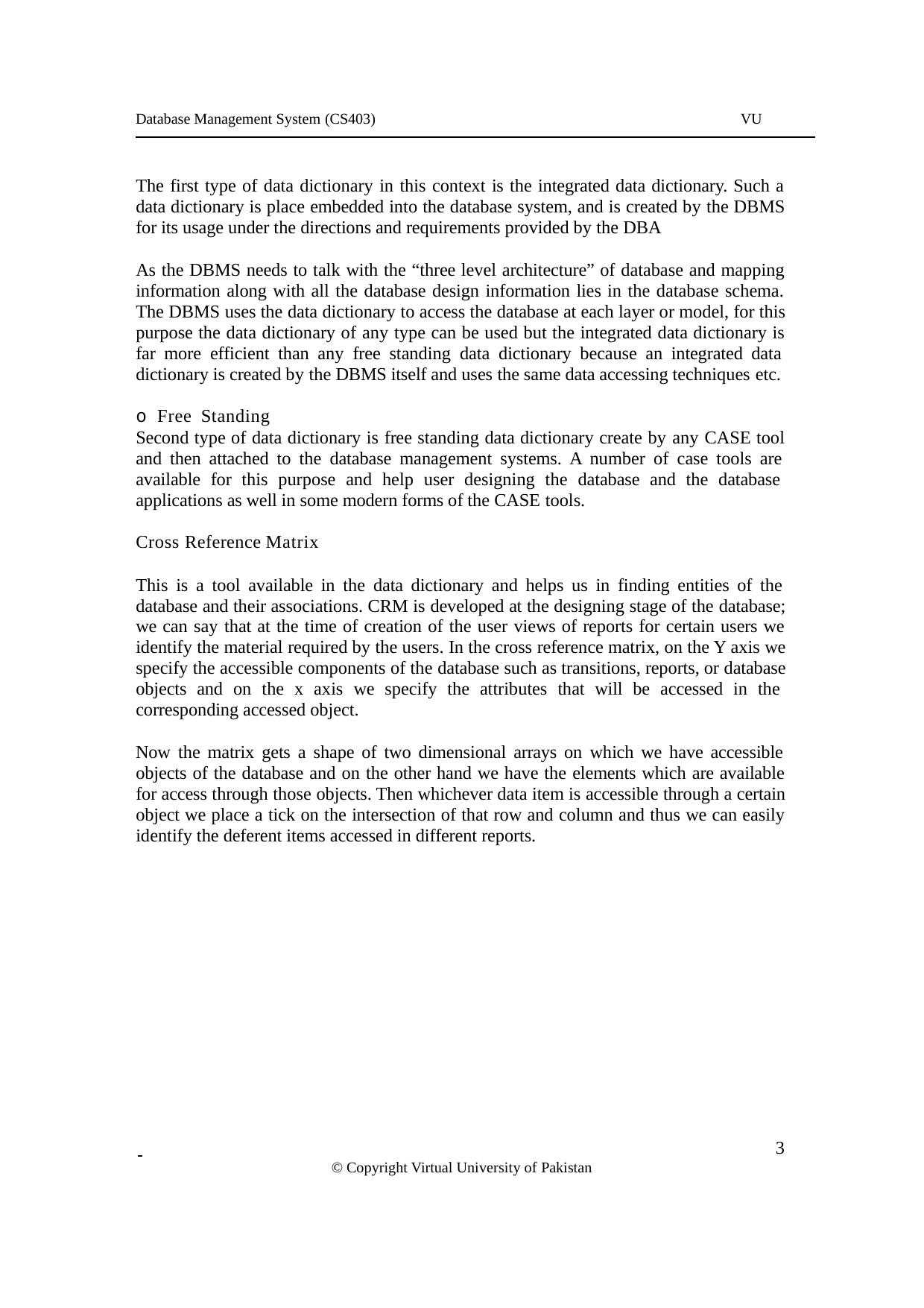

Database Management System (CS403)
VU

The first type of data dictionary in this context is the integrated data dictionary. Such a  data dictionary is place embedded into the database system, and is created by the DBMS  for its usage under the directions and requirements provided by the DBA

As the DBMS needs to talk with the “three level architecture” of database and mapping  information along with all the database design information lies in the database schema.  The DBMS uses the data dictionary to access the database at each layer or model, for this  purpose the data dictionary of any type can be used but the integrated data dictionary is  far more efficient than any free standing data dictionary because an integrated data  dictionary is created by the DBMS itself and uses the same data accessing techniques etc.

o Free Standing
Second type of data dictionary is free standing data dictionary create by any CASE tool  and then attached to the database management systems. A number of case tools are  available for this purpose and help user designing the database and the database  applications as well in some modern forms of the CASE tools.

Cross Reference Matrix

This is a tool available in the data dictionary and helps us in finding entities of the  database and their associations. CRM is developed at the designing stage of the database;  we can say that at the time of creation of the user views of reports for certain users we  identify the material required by the users. In the cross reference matrix, on the Y axis we  specify the accessible components of the database such as transitions, reports, or database  objects and on the x axis we specify the attributes that will be accessed in the  corresponding accessed object.

Now the matrix gets a shape of two dimensional arrays on which we have accessible  objects of the database and on the other hand we have the elements which are available  for access through those objects. Then whichever data item is accessible through a certain  object we place a tick on the intersection of that row and column and thus we can easily  identify the deferent items accessed in different reports.
 	 3
© Copyright Virtual University of Pakistan